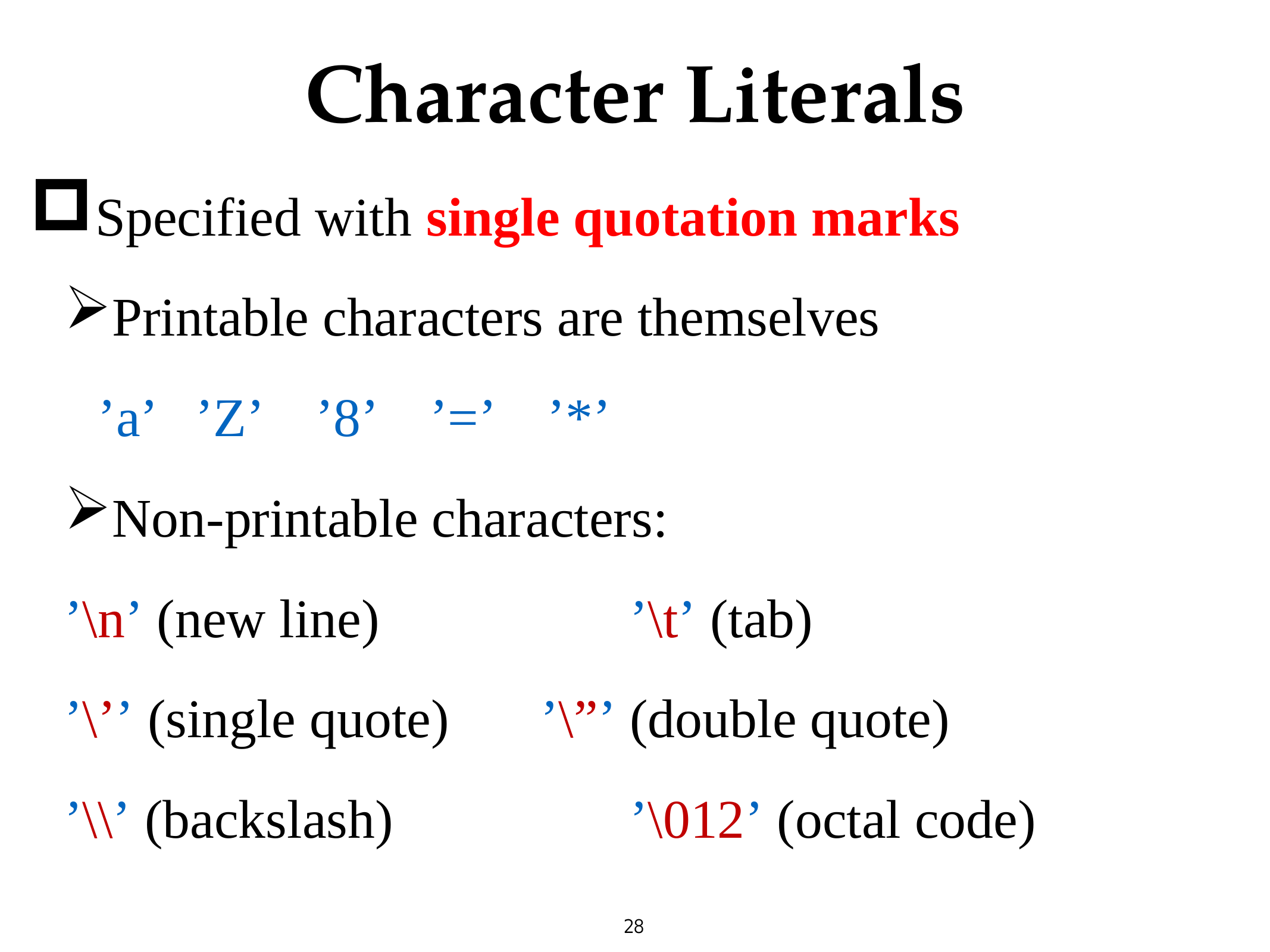

# Character Literals
Specified with single quotation marks
Printable characters are themselves
’a’   ’Z’    ’8’    ’=’    ’*’
Non-printable characters:
’\n’ (new line)			’\t’ (tab)
’\’’ (single quote)		’\”’ (double quote)
’\\’ (backslash)			’\012’ (octal code)
28